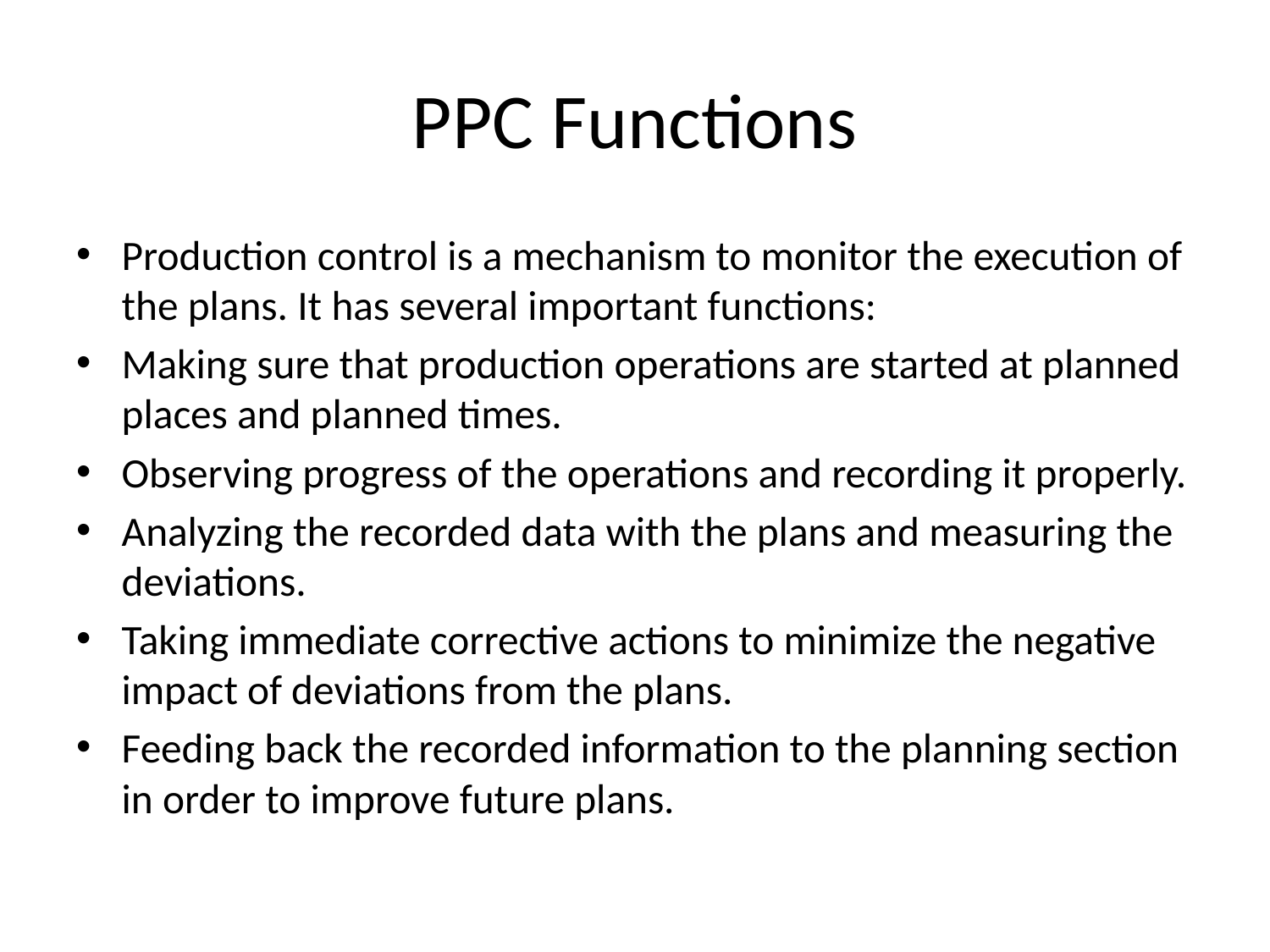

# PPC Functions
Production control is a mechanism to monitor the execution of the plans. It has several important functions:
Making sure that production operations are started at planned places and planned times.
Observing progress of the operations and recording it properly.
Analyzing the recorded data with the plans and measuring the deviations.
Taking immediate corrective actions to minimize the negative impact of deviations from the plans.
Feeding back the recorded information to the planning section in order to improve future plans.